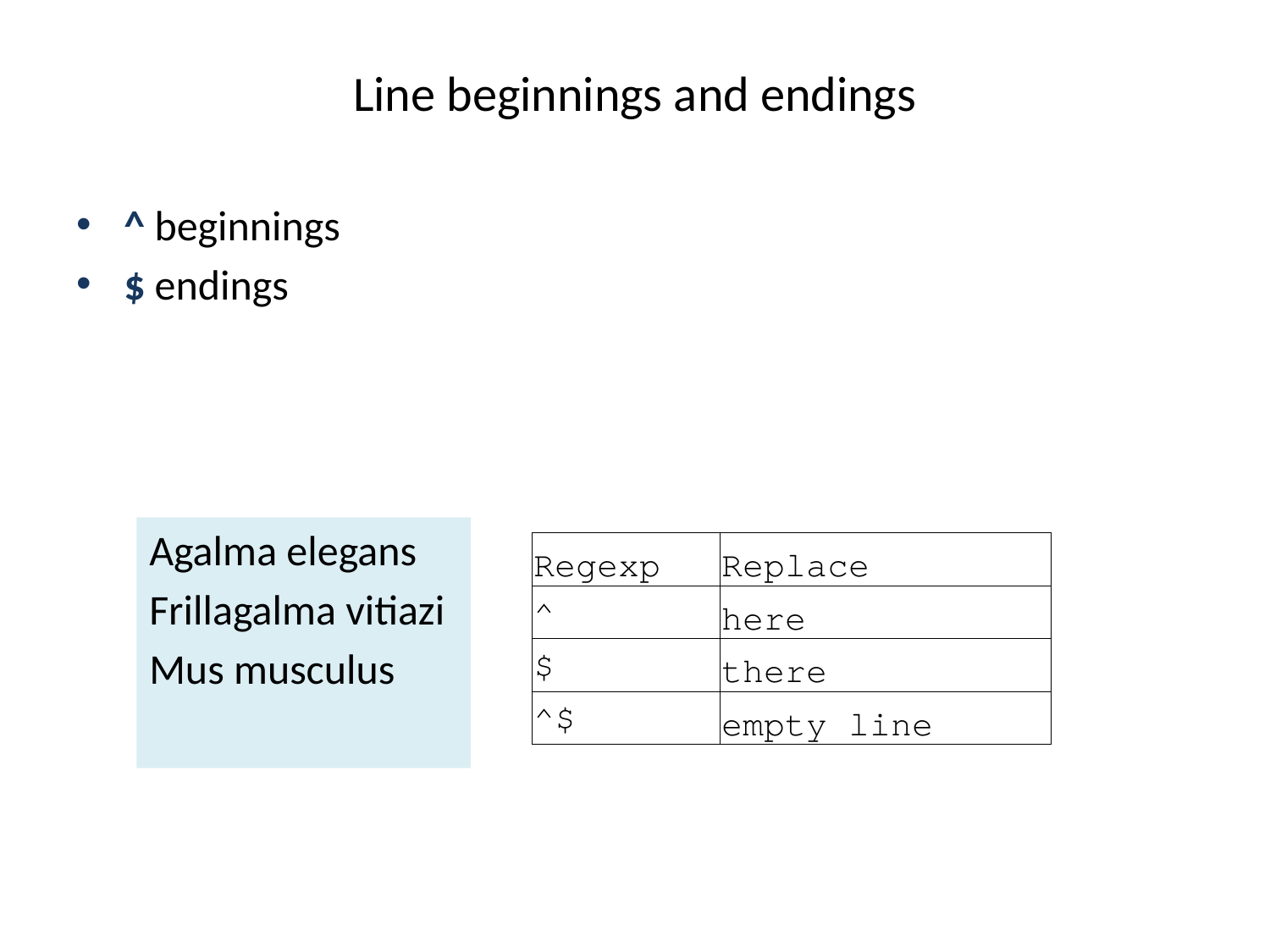

# Line beginnings and endings
^ beginnings
$ endings
Agalma elegans
Frillagalma vitiazi
Mus musculus

| Regexp | Replace |
| --- | --- |
| ^ | here |
| $ | there |
| ^$ | empty line |